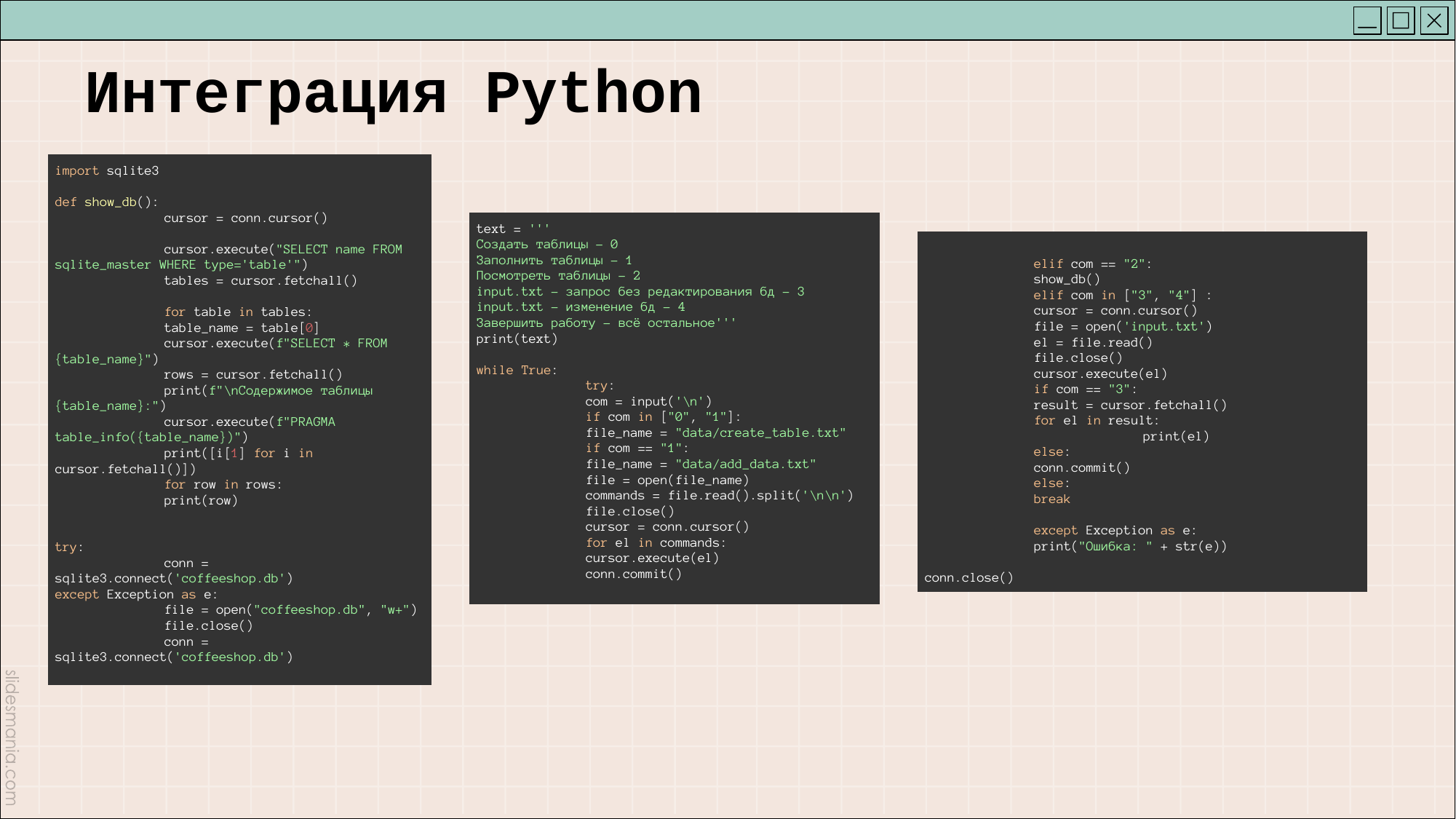

# Интеграция Python
| import sqlite3 def show\_db(): cursor = conn.cursor() cursor.execute("SELECT name FROM sqlite\_master WHERE type='table'") tables = cursor.fetchall() for table in tables: table\_name = table[0] cursor.execute(f"SELECT \* FROM {table\_name}") rows = cursor.fetchall() print(f"\nСодержимое таблицы {table\_name}:") cursor.execute(f"PRAGMA table\_info({table\_name})") print([i[1] for i in cursor.fetchall()]) for row in rows: print(row) try: conn = sqlite3.connect('coffeeshop.db') except Exception as e: file = open("coffeeshop.db", "w+") file.close() conn = sqlite3.connect('coffeeshop.db') |
| --- |
| text = ''' Создать таблицы - 0 Заполнить таблицы - 1 Посмотреть таблицы - 2 input.txt - запрос без редактирования бд - 3 input.txt - изменение бд - 4 Завершить работу - всё остальное''' print(text) while True: try: com = input('\n') if com in ["0", "1"]: file\_name = "data/create\_table.txt" if com == "1": file\_name = "data/add\_data.txt" file = open(file\_name) commands = file.read().split('\n\n') file.close() cursor = conn.cursor() for el in commands: cursor.execute(el) conn.commit() |
| --- |
| elif com == "2": show\_db() elif com in ["3", "4"] : cursor = conn.cursor() file = open('input.txt') el = file.read() file.close() cursor.execute(el) if com == "3": result = cursor.fetchall() for el in result: print(el) else: conn.commit() else: break except Exception as e: print("Ошибка: " + str(e)) conn.close() |
| --- |